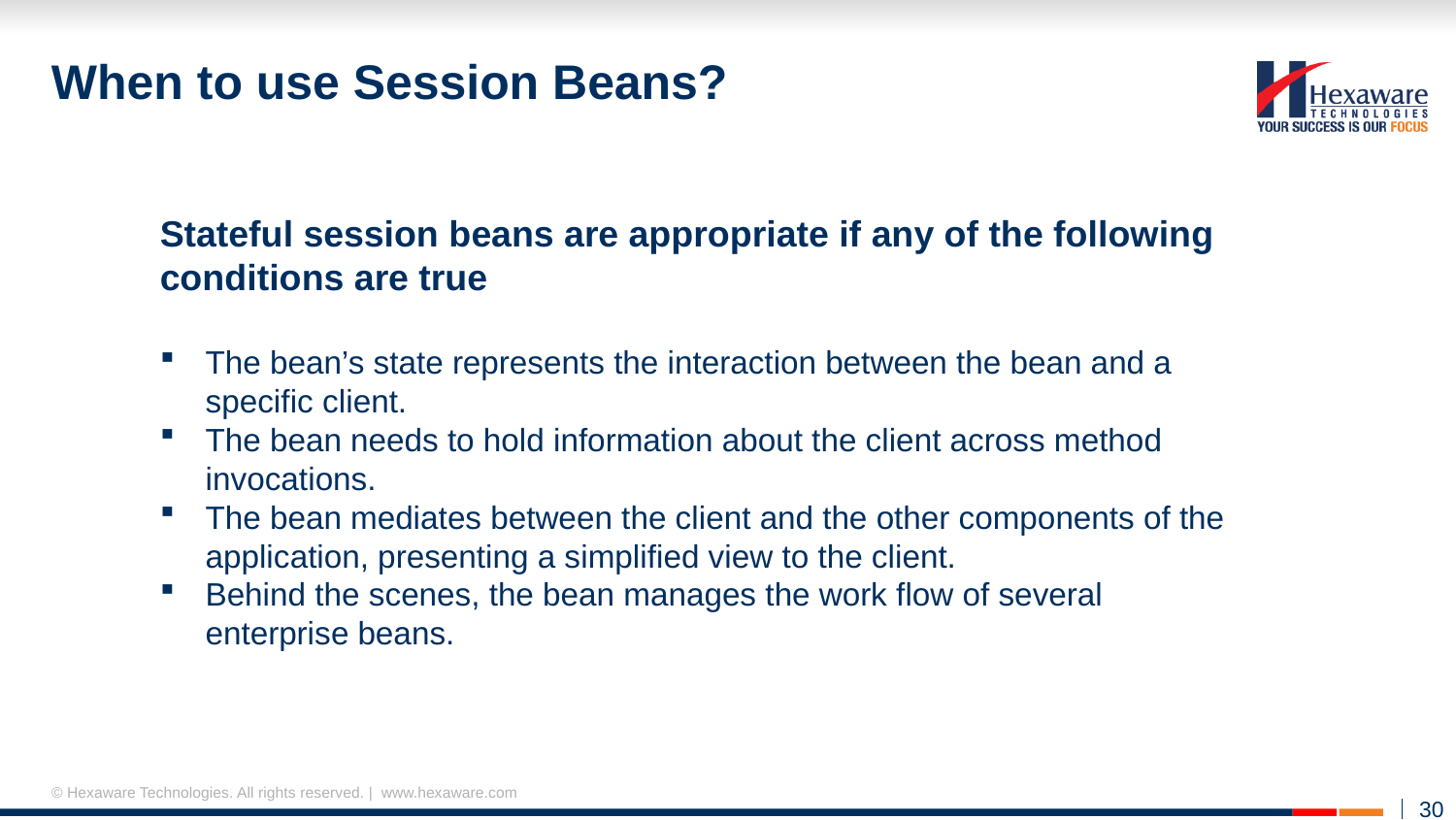

# When to use Session Beans?
Stateful session beans are appropriate if any of the following conditions are true

The bean’s state represents the interaction between the bean and a specific client.
The bean needs to hold information about the client across method invocations.
The bean mediates between the client and the other components of the application, presenting a simplified view to the client.
Behind the scenes, the bean manages the work flow of several enterprise beans.